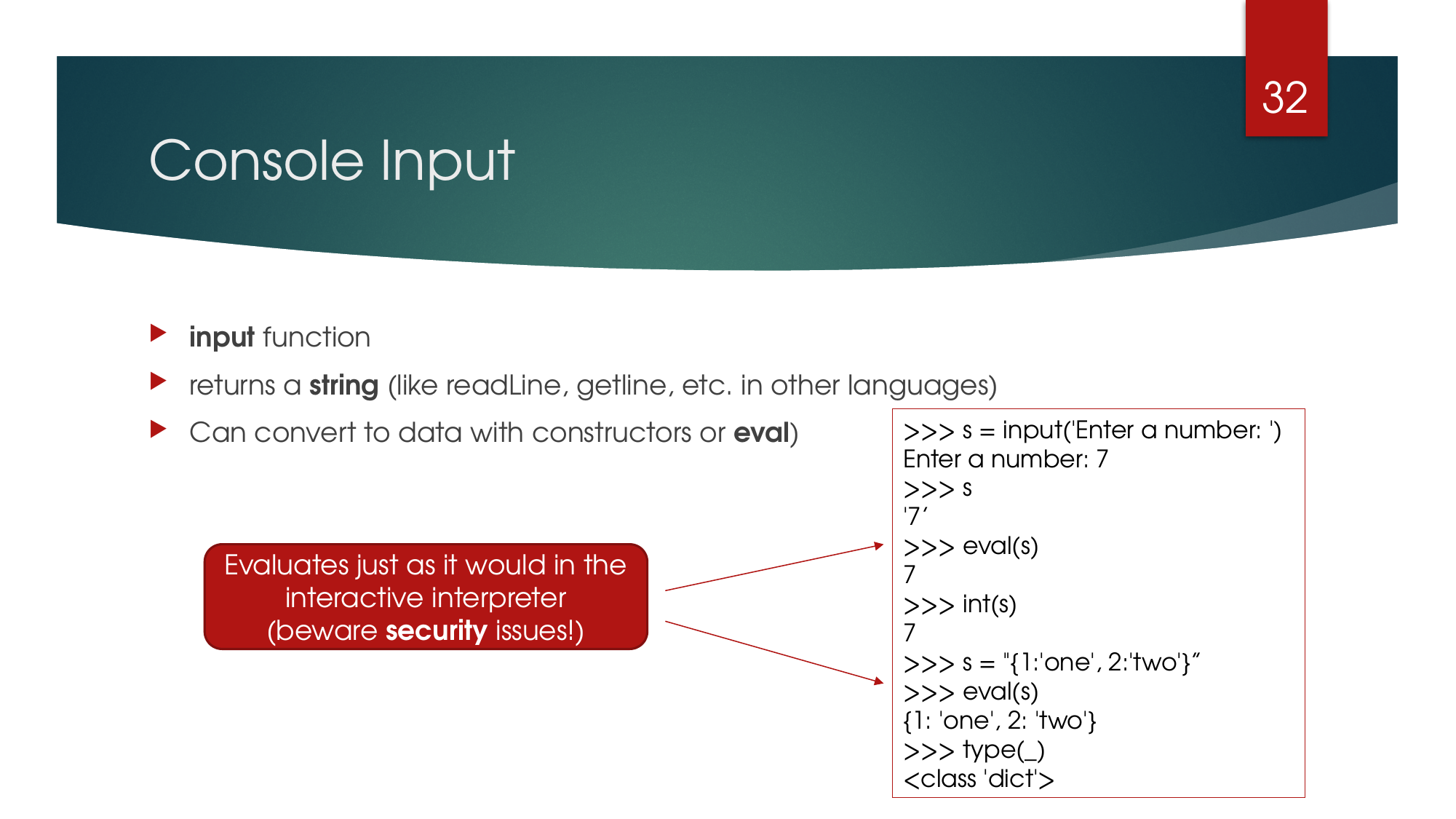

32
# Console Input
input function
returns a string (like readLine, getline, etc. in other languages)
Can convert to data with constructors or eval)

>>> s = input('Enter a number: ')
Enter a number: 7
>>> s
'7’
>>> eval(s)
7
>>> int(s)
7
>>> s = "{1:'one', 2:'two'}”
>>> eval(s)
{1: 'one', 2: 'two'}
>>> type(_)
<class 'dict'>
Evaluates just as it would in the interactive interpreter
(beware security issues!)